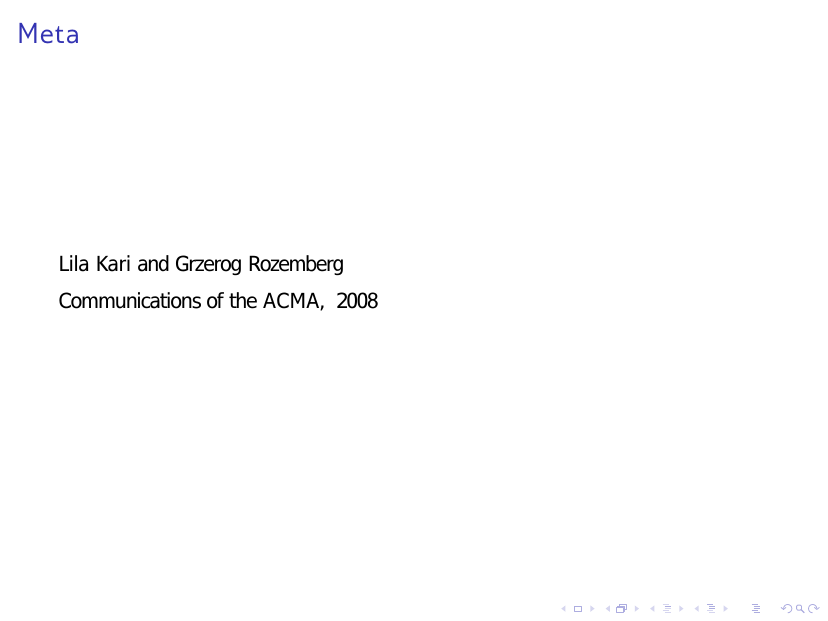

# Meta
Lila Kari and Grzerog Rozemberg  Communications of the ACMA, 2008